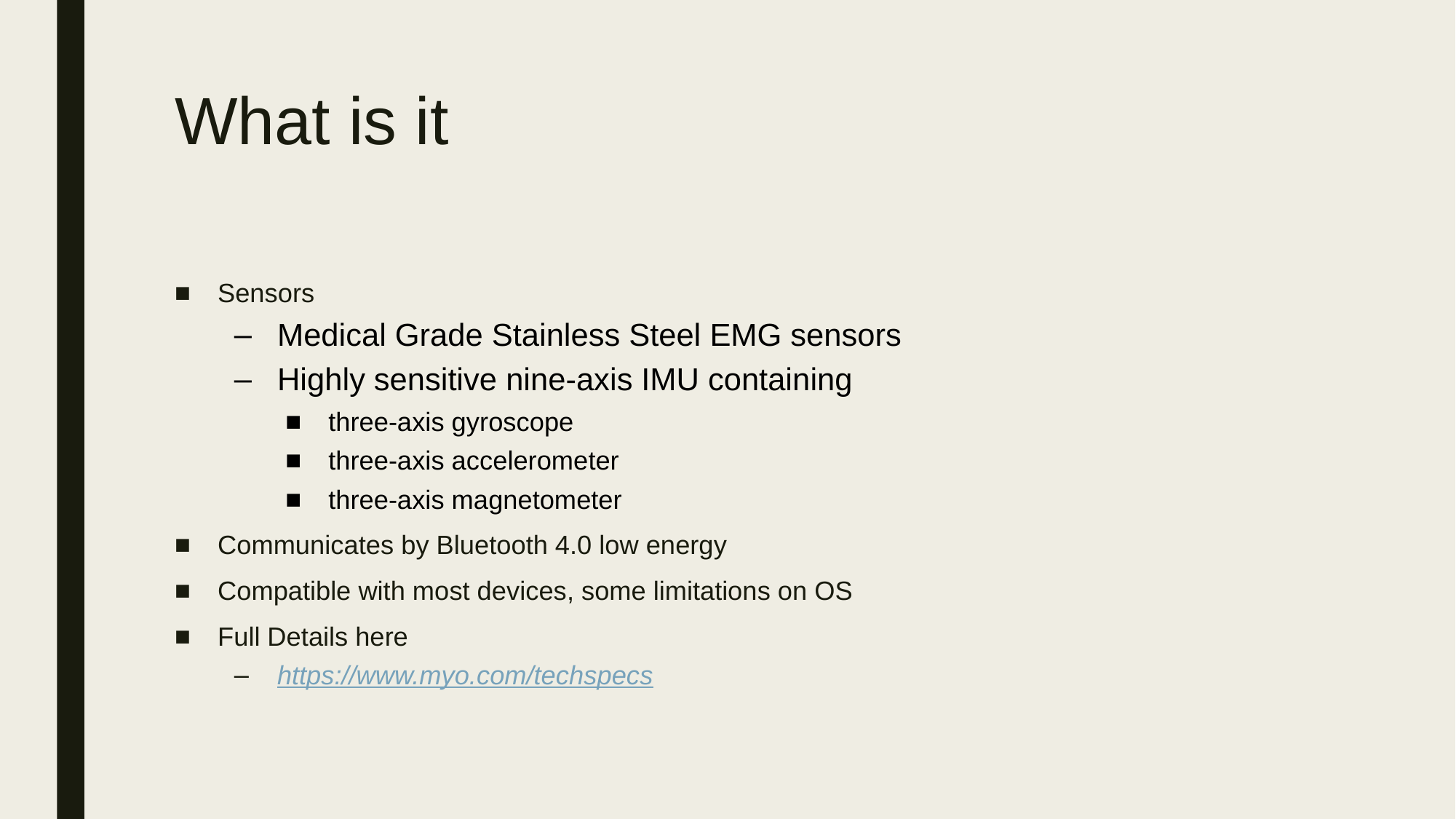

# What is it
Sensors
Medical Grade Stainless Steel EMG sensors
Highly sensitive nine-axis IMU containing
three-axis gyroscope
three-axis accelerometer
three-axis magnetometer
Communicates by Bluetooth 4.0 low energy
Compatible with most devices, some limitations on OS
Full Details here
https://www.myo.com/techspecs